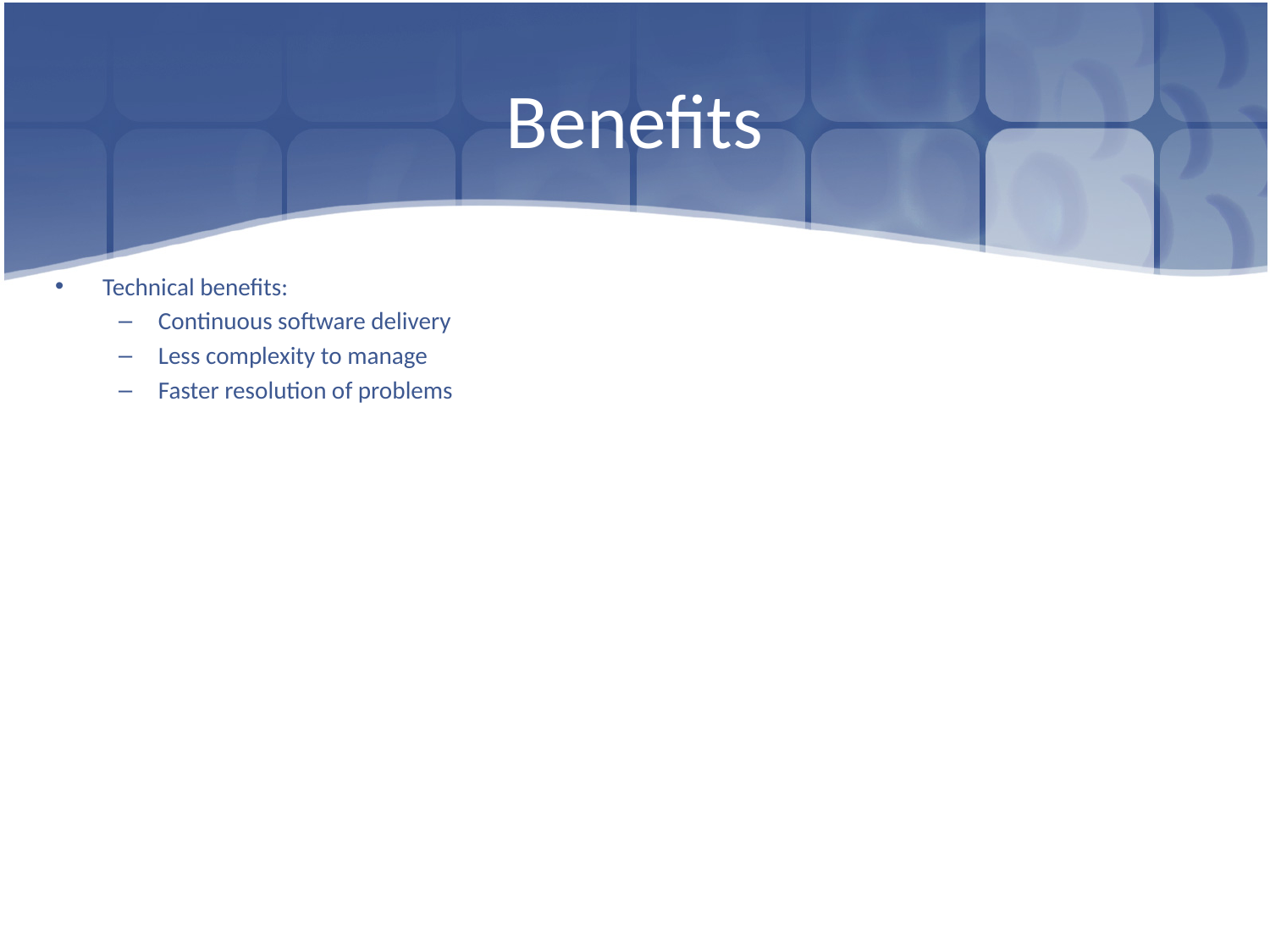

# Benefits
Technical benefits:
Continuous software delivery
Less complexity to manage
Faster resolution of problems